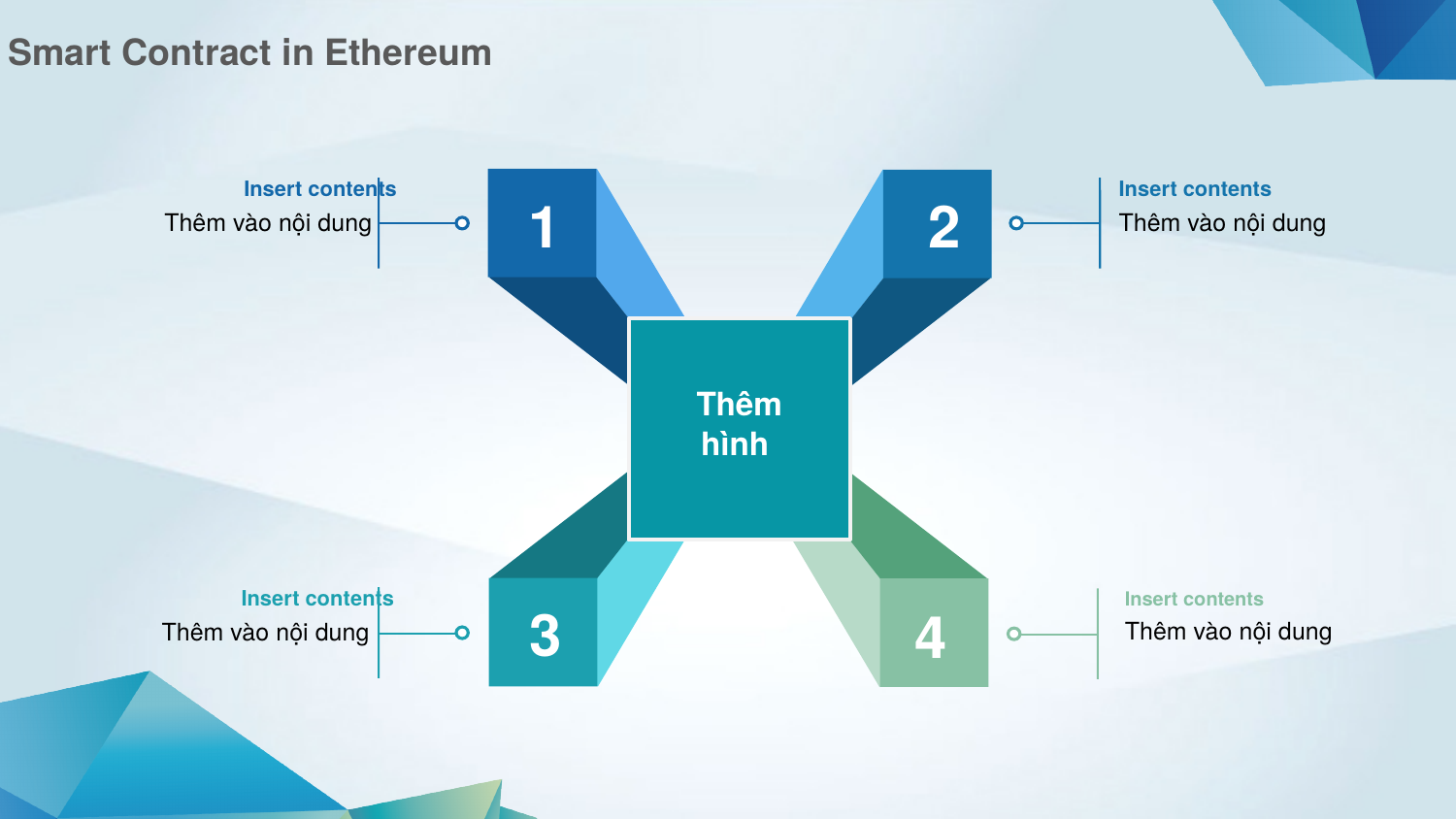

Smart Contract in Ethereum

2
1

3
4
Insert contents
Thêm vào nội dung
Insert contents
Thêm vào nội dung

Insert contents
Thêm vào nội dung
Insert contents
Thêm vào nội dung

Thêm hình